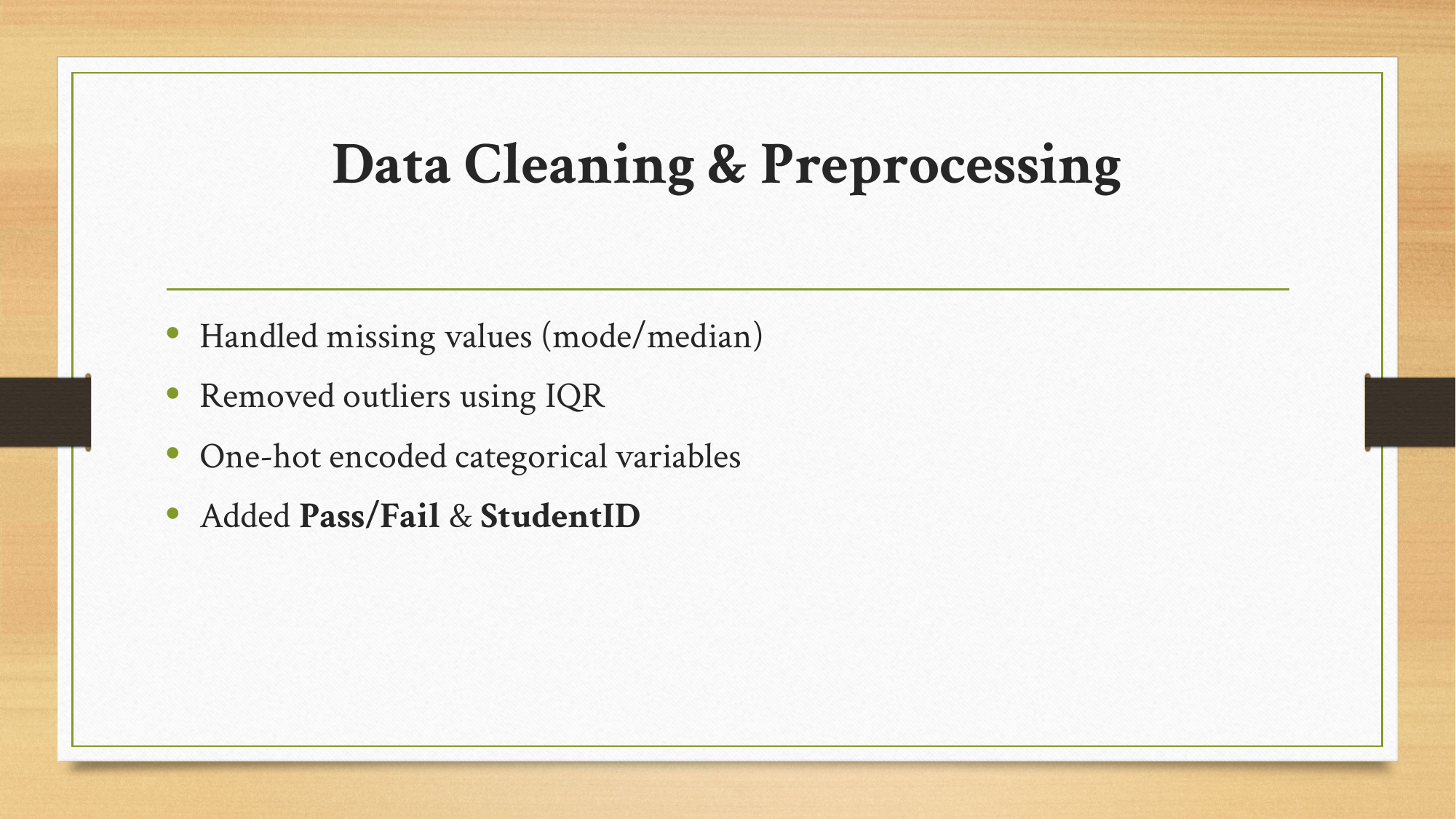

# Data Cleaning & Preprocessing
Handled missing values (mode/median)
Removed outliers using IQR
One-hot encoded categorical variables
Added Pass/Fail & StudentID